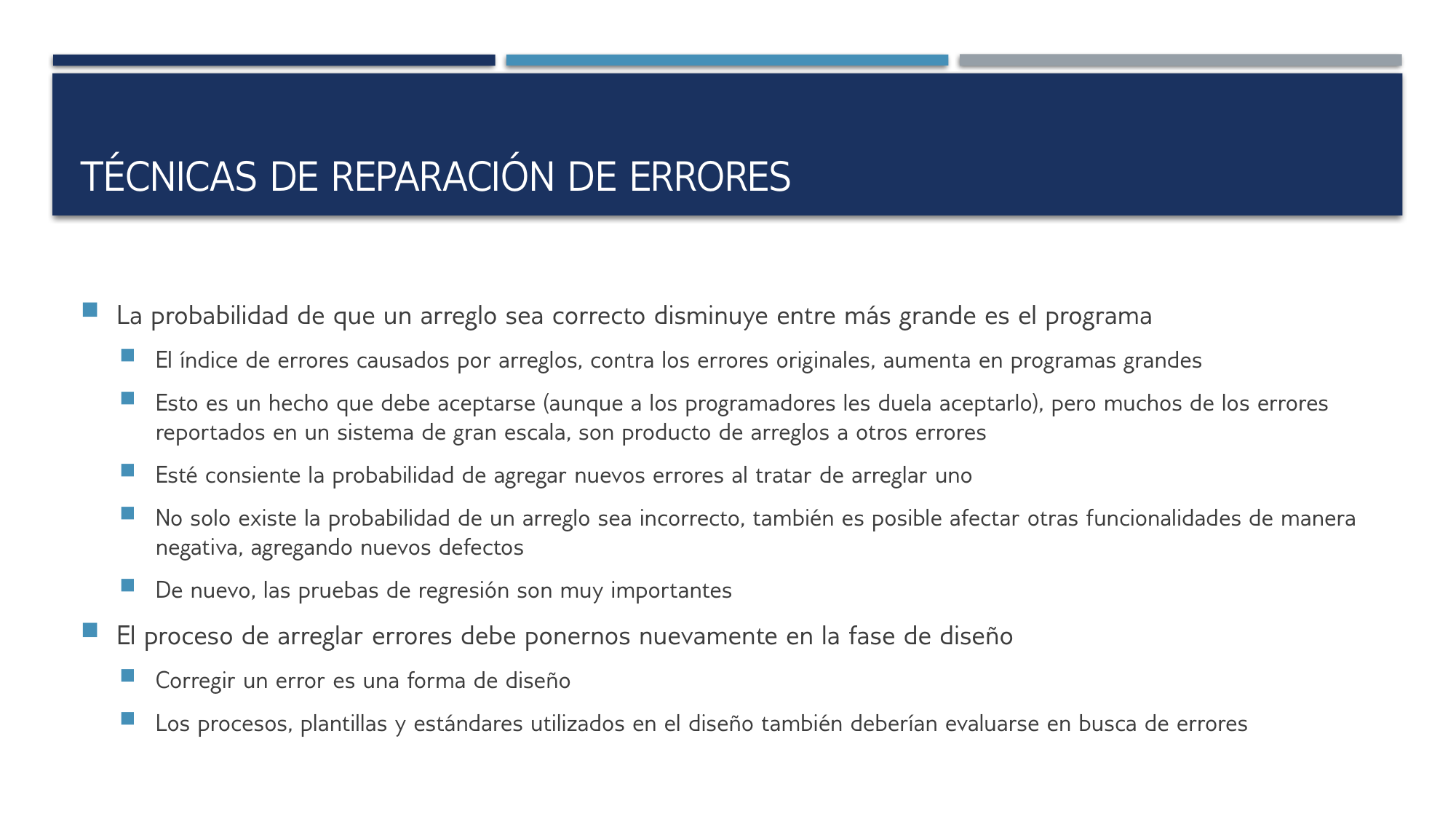

# Técnicas de reparación de errores
La probabilidad de que un arreglo sea correcto disminuye entre más grande es el programa
El índice de errores causados por arreglos, contra los errores originales, aumenta en programas grandes
Esto es un hecho que debe aceptarse (aunque a los programadores les duela aceptarlo), pero muchos de los errores reportados en un sistema de gran escala, son producto de arreglos a otros errores
Esté consiente la probabilidad de agregar nuevos errores al tratar de arreglar uno
No solo existe la probabilidad de un arreglo sea incorrecto, también es posible afectar otras funcionalidades de manera negativa, agregando nuevos defectos
De nuevo, las pruebas de regresión son muy importantes
El proceso de arreglar errores debe ponernos nuevamente en la fase de diseño
Corregir un error es una forma de diseño
Los procesos, plantillas y estándares utilizados en el diseño también deberían evaluarse en busca de errores